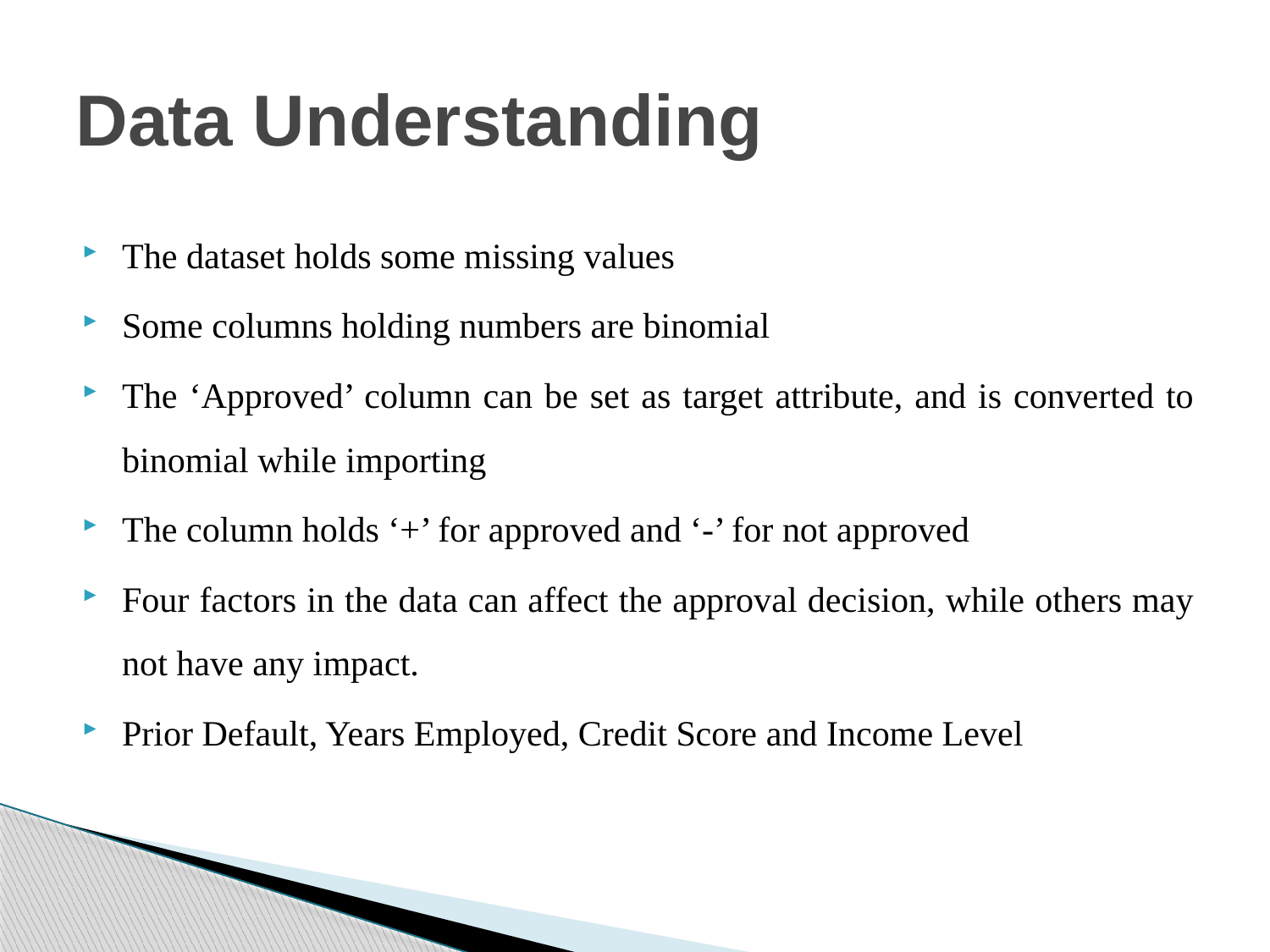

# Data Understanding
The dataset holds some missing values
Some columns holding numbers are binomial
The ‘Approved’ column can be set as target attribute, and is converted to binomial while importing
The column holds ‘+’ for approved and ‘-’ for not approved
Four factors in the data can affect the approval decision, while others may not have any impact.
Prior Default, Years Employed, Credit Score and Income Level